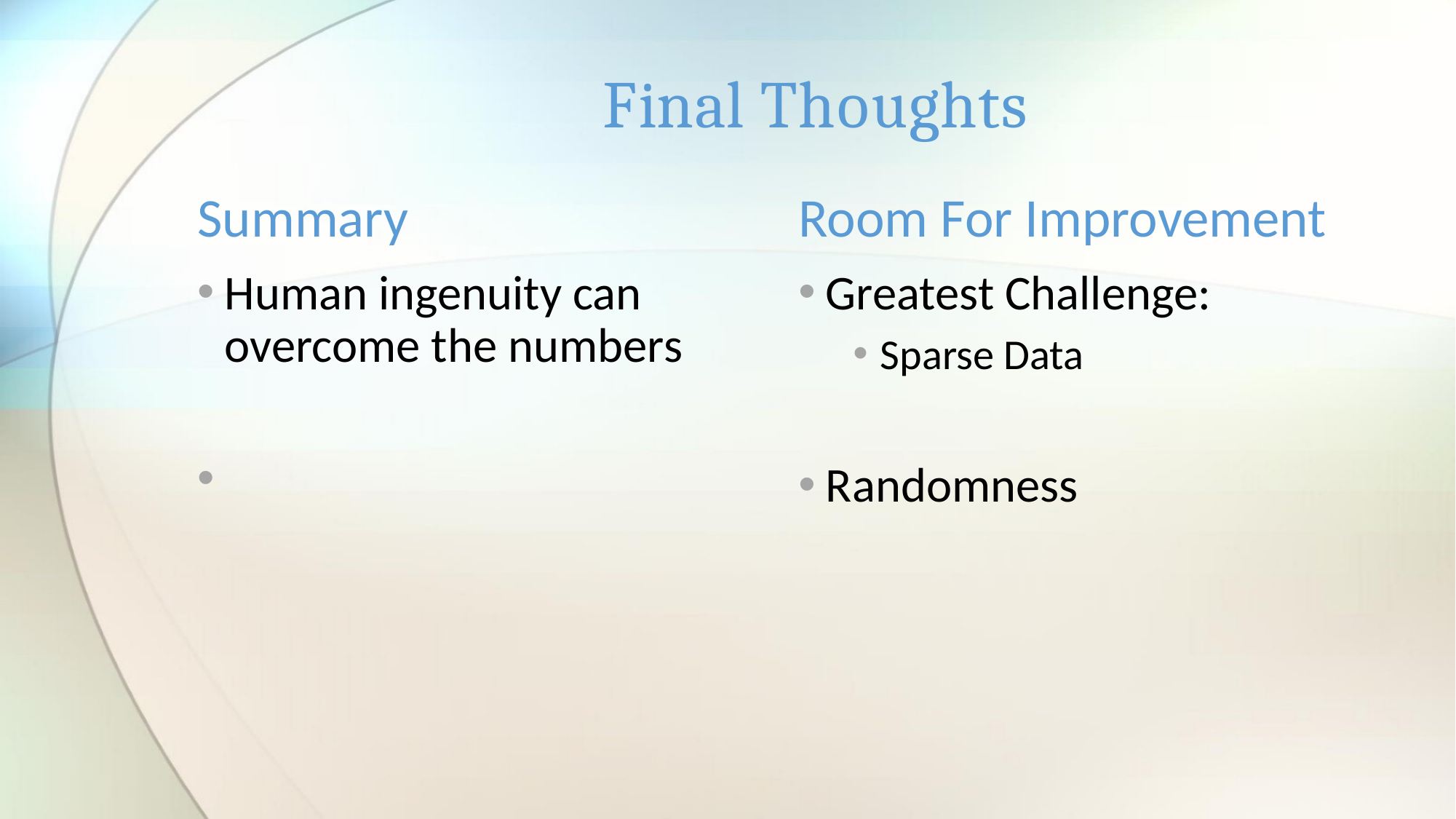

# Final Thoughts
Summary
Room For Improvement
Human ingenuity can overcome the numbers

Greatest Challenge:
Sparse Data

Randomness